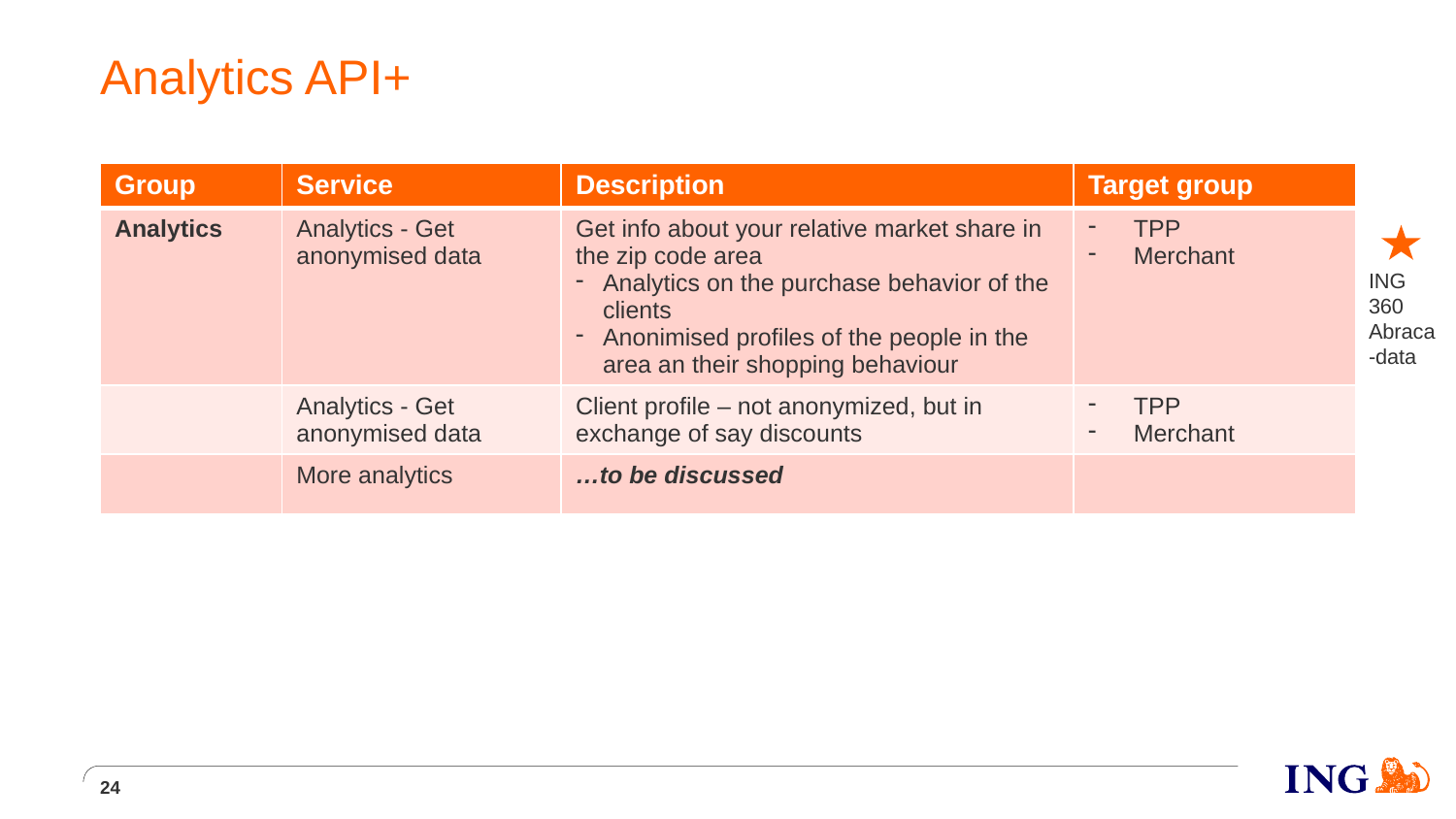

# Analytics API+
| Group | Service | Description | Target group |
| --- | --- | --- | --- |
| Analytics | Analytics - Get anonymised data | Get info about your relative market share in the zip code area Analytics on the purchase behavior of the clients Anonimised profiles of the people in the area an their shopping behaviour | TPP Merchant |
|  | Analytics - Get anonymised data | Client profile – not anonymized, but in exchange of say discounts | TPP Merchant |
|  | More analytics | …to be discussed |  |

ING 360
Abraca-data
24